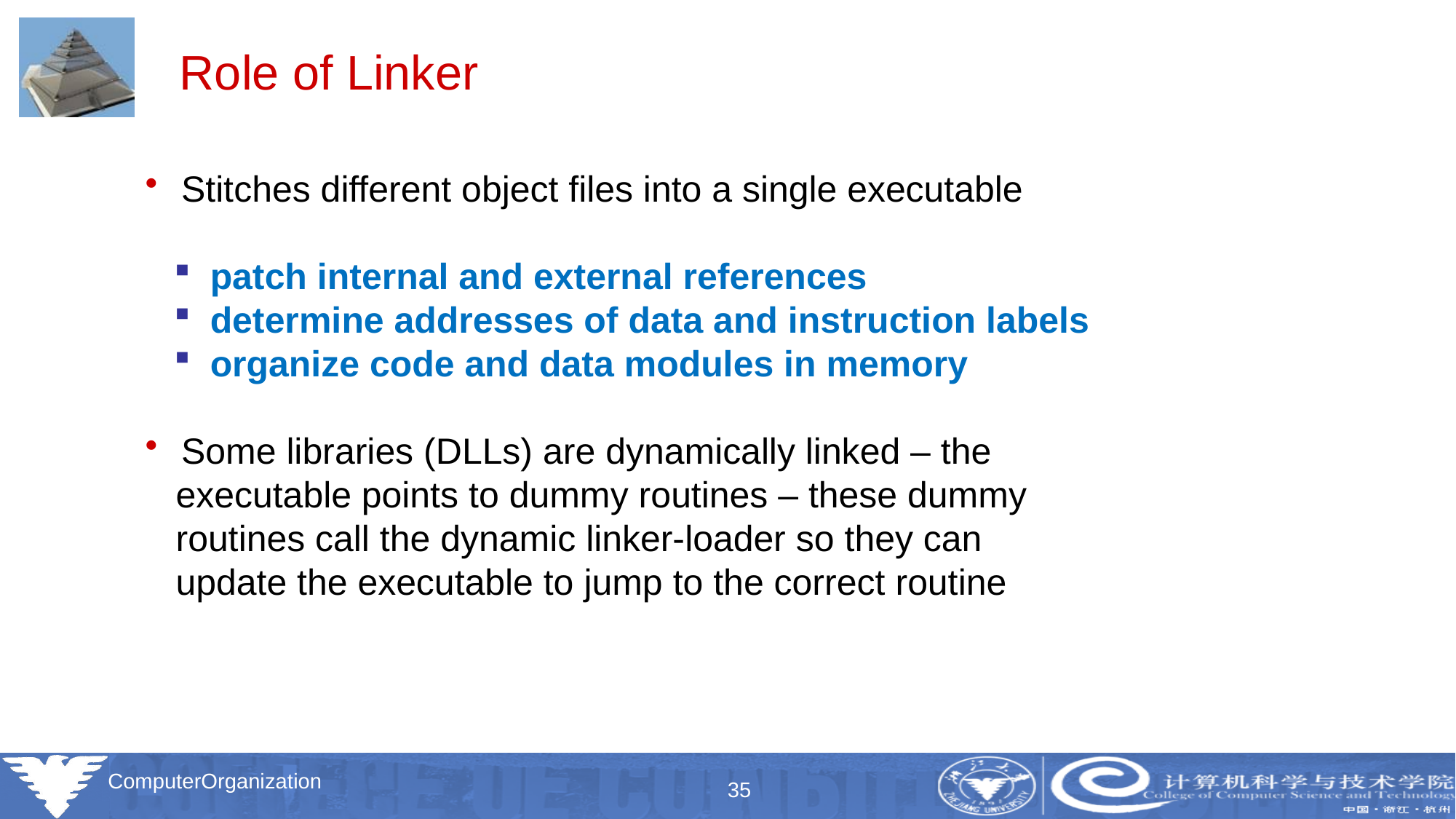

Role of Linker
 Stitches different object files into a single executable

 patch internal and external references
 determine addresses of data and instruction labels
 organize code and data modules in memory

 Some libraries (DLLs) are dynamically linked – the
   executable points to dummy routines – these dummy
   routines call the dynamic linker-loader so they can
   update the executable to jump to the correct routine